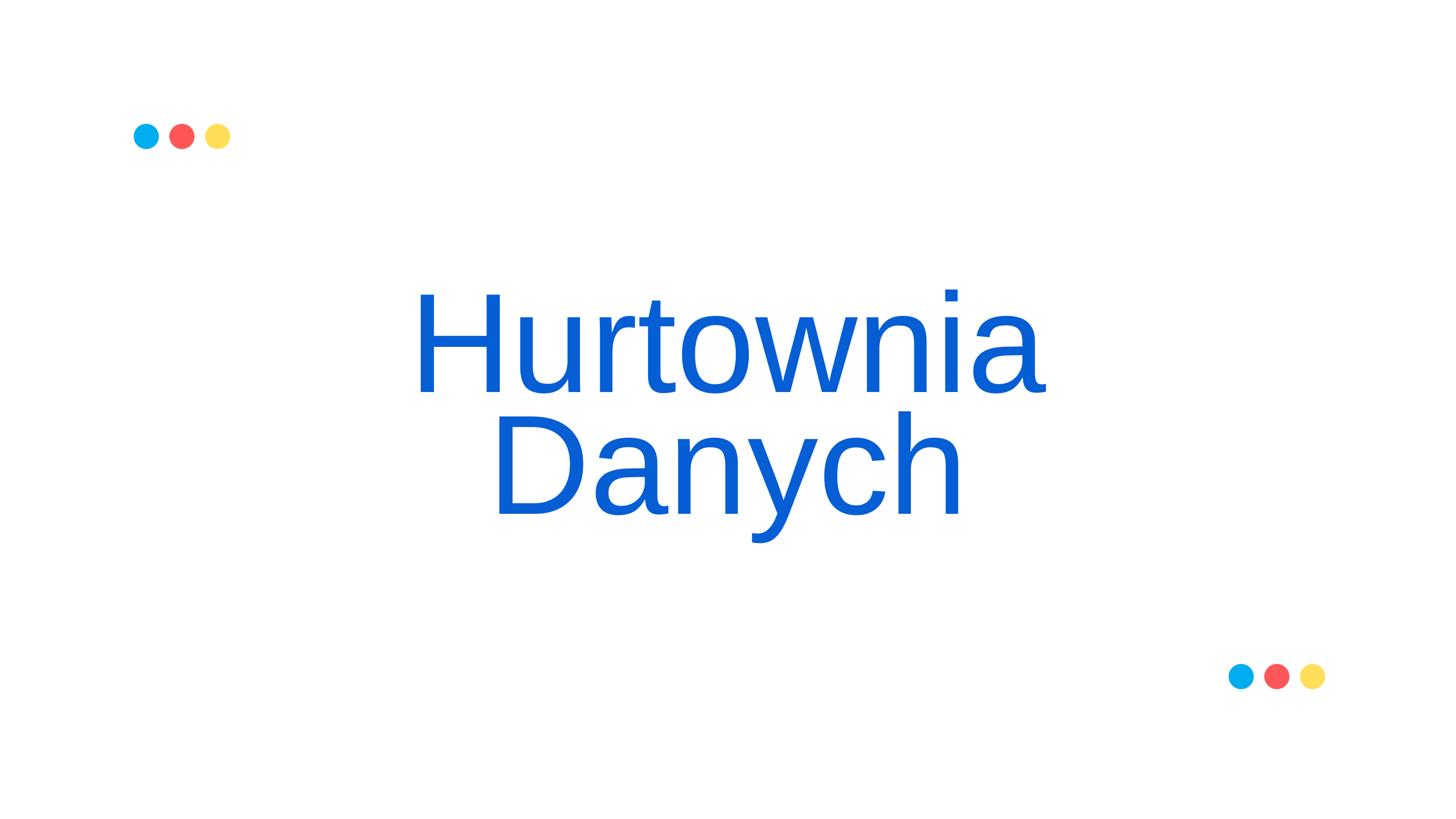

Hurtownia Danych
Maciej Orsłowski & Sabina Sidarovich